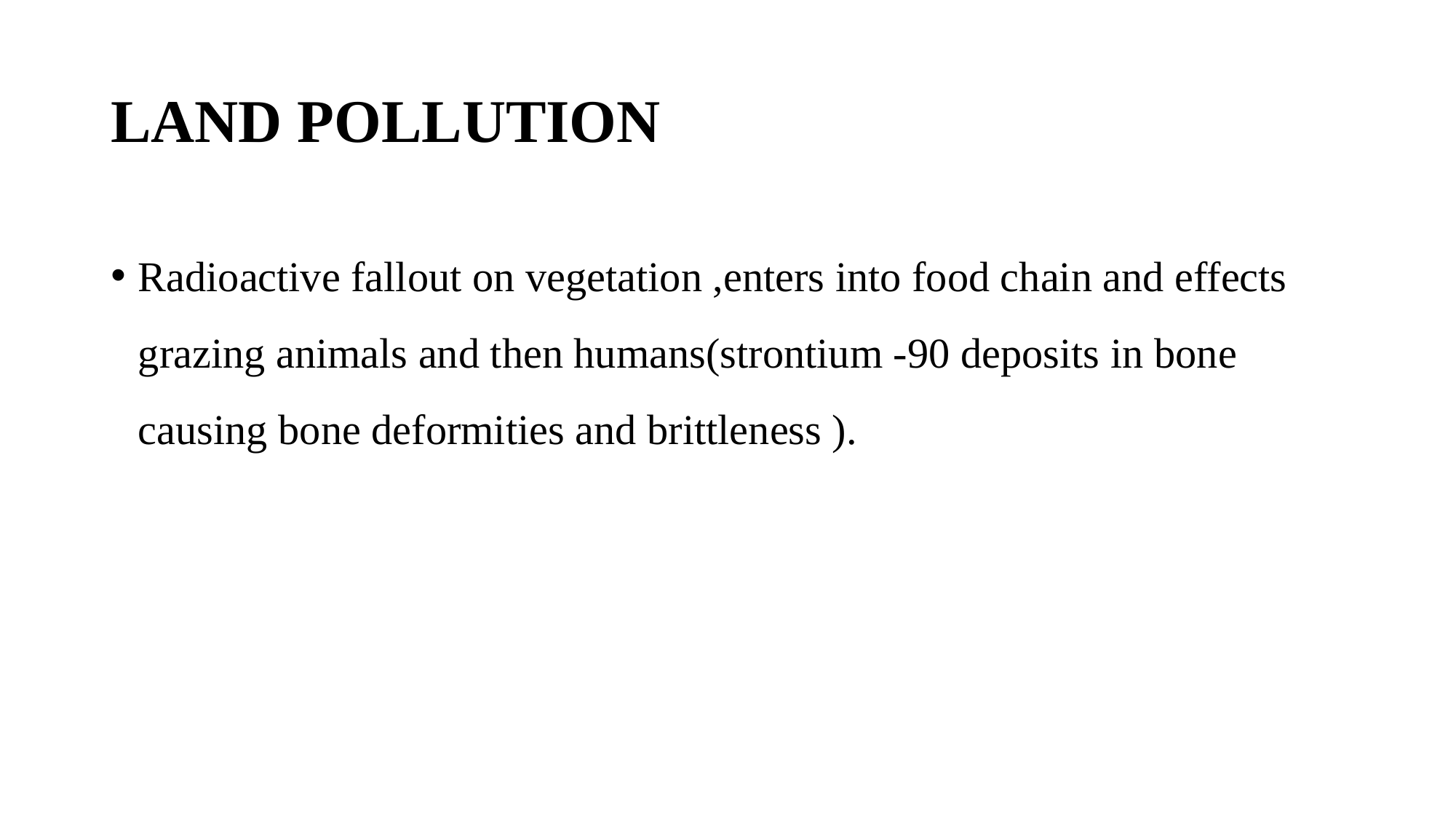

# LAND POLLUTION
Radioactive fallout on vegetation ,enters into food chain and effects grazing animals and then humans(strontium -90 deposits in bone causing bone deformities and brittleness ).